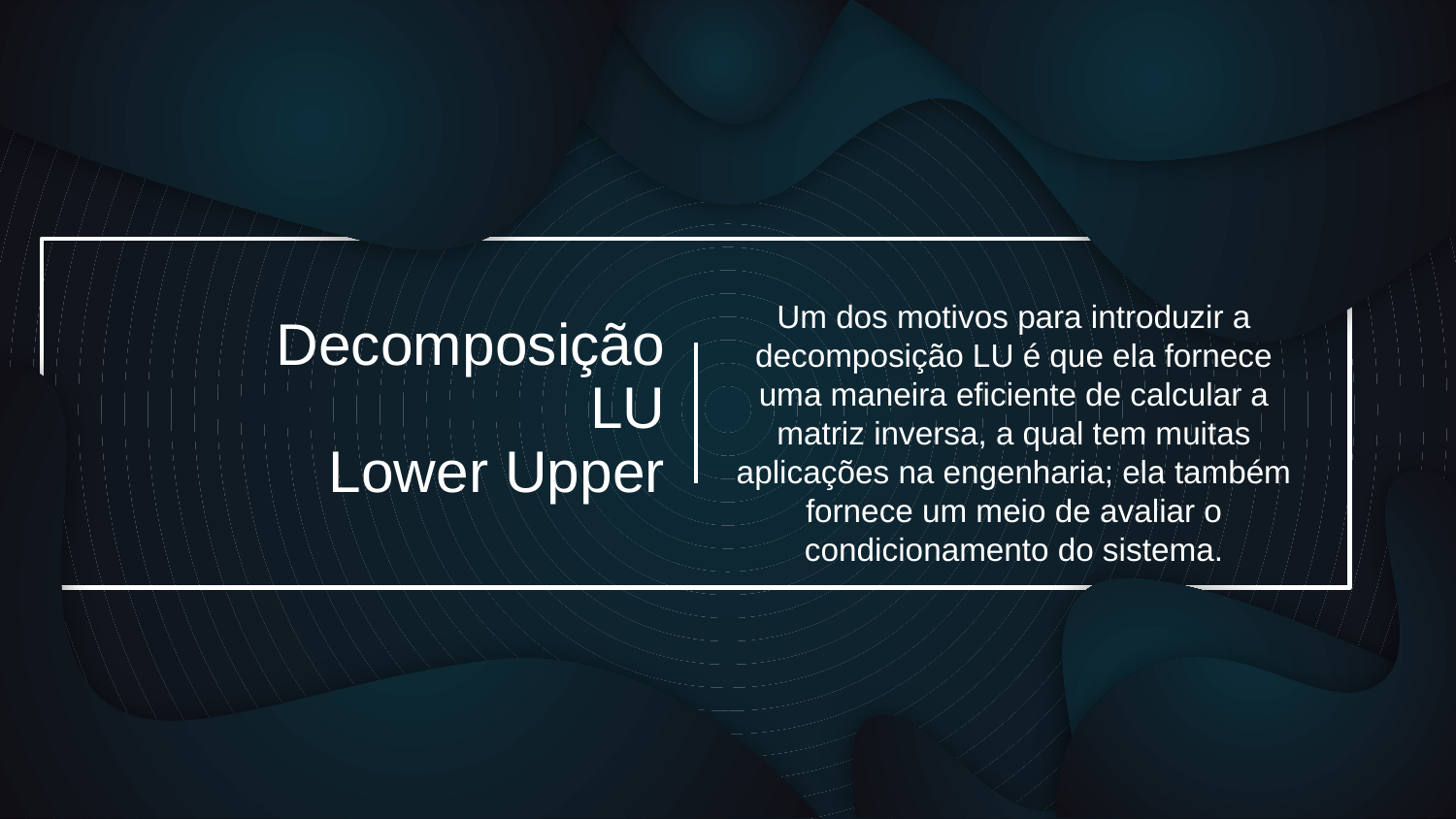

# Decomposição LU
Lower Upper
Um dos motivos para introduzir a decomposição LU é que ela fornece uma maneira eficiente de calcular a matriz inversa, a qual tem muitas aplicações na engenharia; ela também fornece um meio de avaliar o condicionamento do sistema.